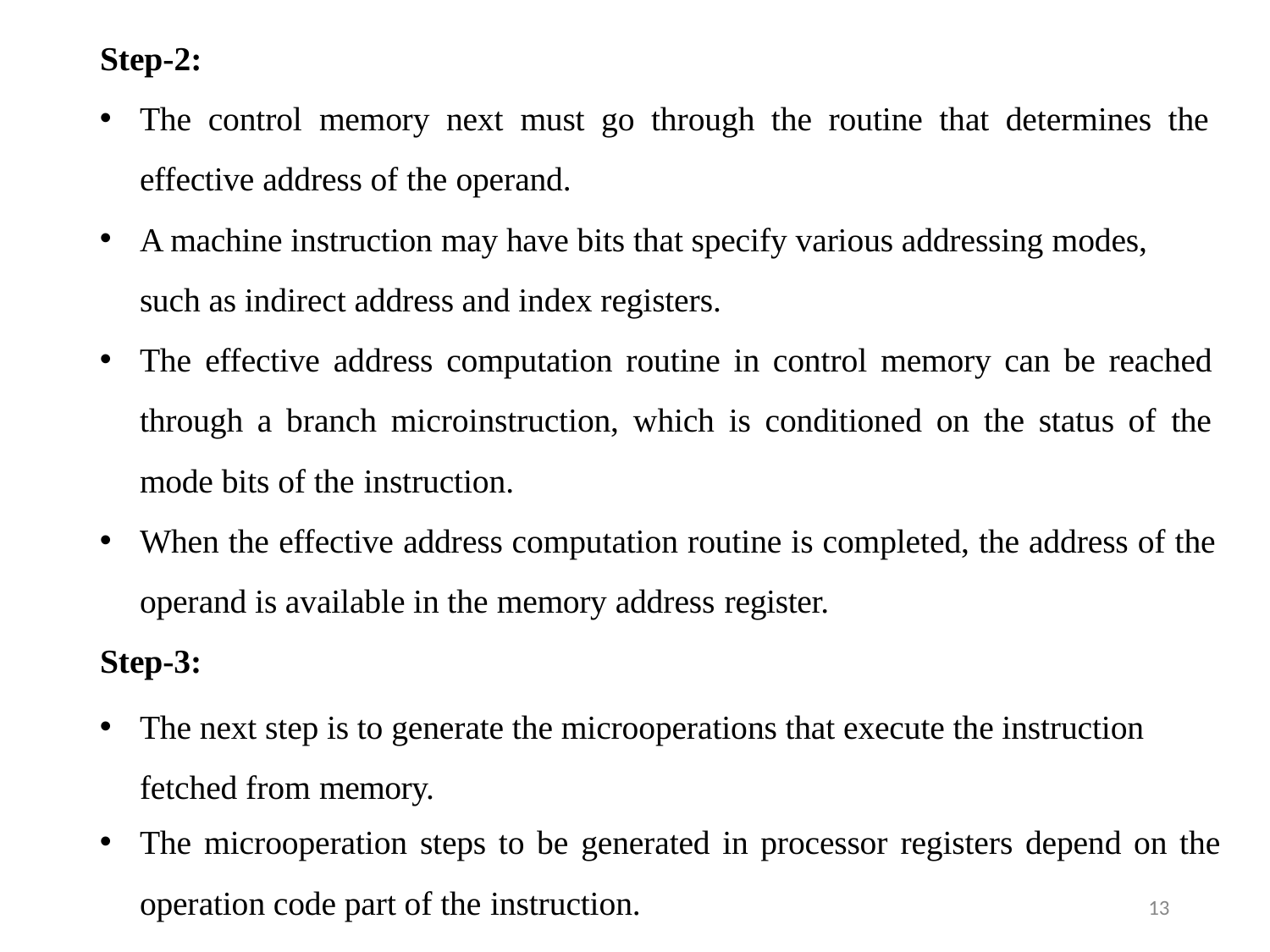

# Step-2:
The control memory next must go through the routine that determines the  effective address of the operand.
A machine instruction may have bits that specify various addressing modes,
such as indirect address and index registers.
The effective address computation routine in control memory can be reached  through a branch microinstruction, which is conditioned on the status of the  mode bits of the instruction.
When the effective address computation routine is completed, the address of the  operand is available in the memory address register.
Step-3:
The next step is to generate the microoperations that execute the instruction  fetched from memory.
The microoperation steps to be generated in processor registers depend on the
operation code part of the instruction.
13